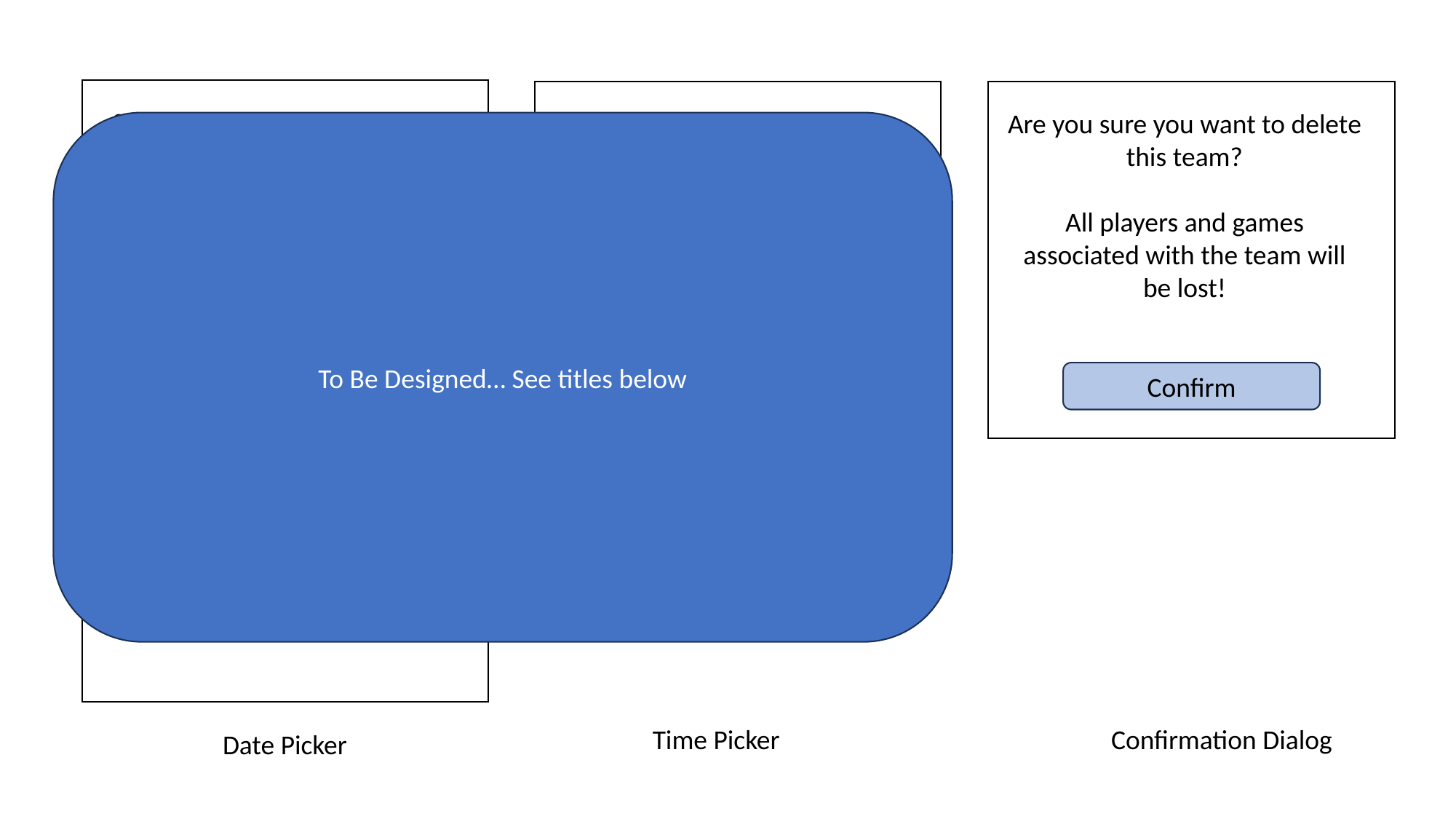

Send Game Results
Edit Player
Are you sure you want to delete this team?

All players and games associated with the team will be lost!
To Be Designed… See titles below
Jersey Number
02
Add Players
+
-
Count
0
Reset Counts to Zero
Confirm
Save
Delete Game
Time Picker
Confirmation Dialog
Date Picker